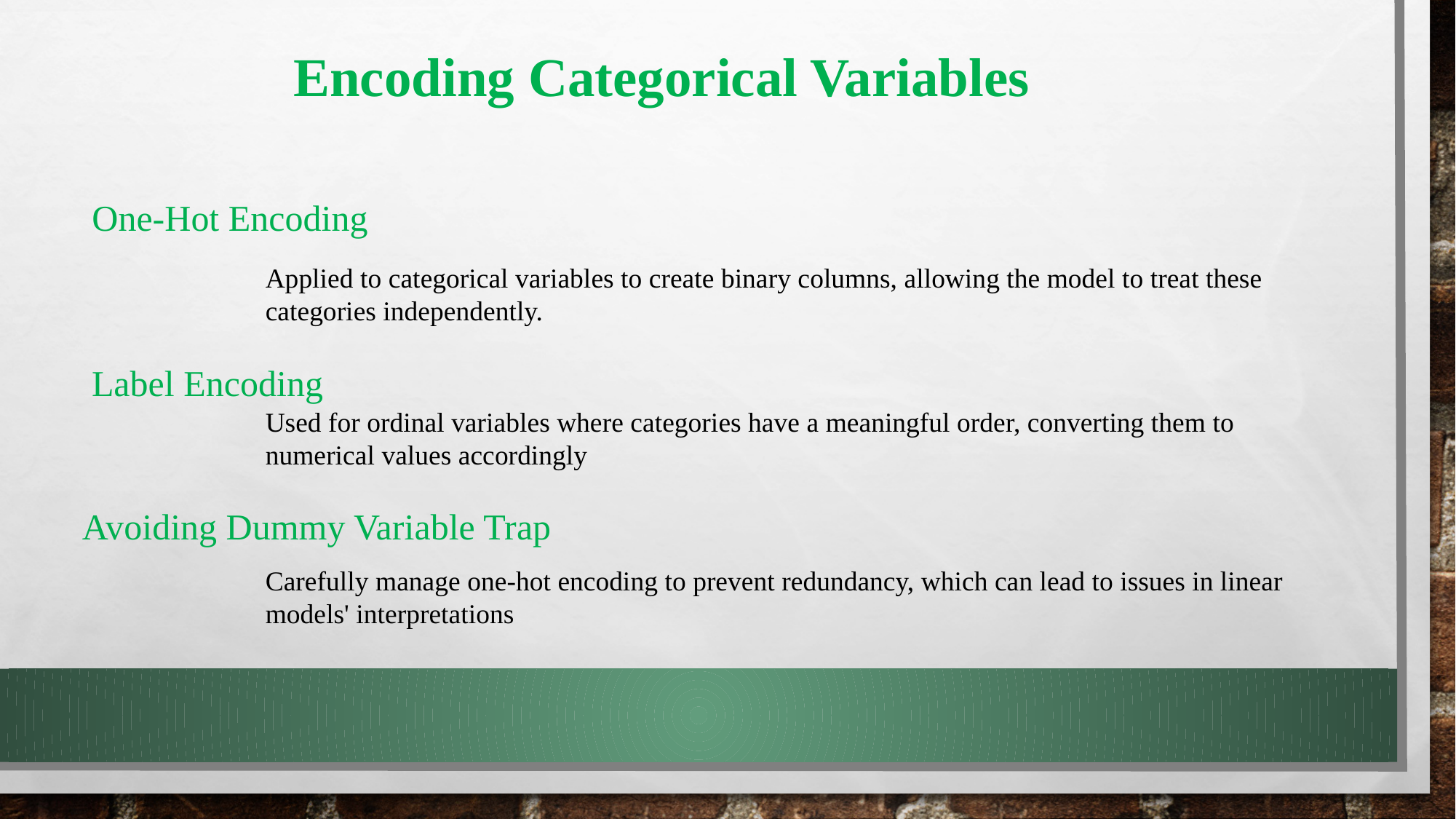

Encoding Categorical Variables
One-Hot Encoding
Applied to categorical variables to create binary columns, allowing the model to treat these categories independently.
Label Encoding
Used for ordinal variables where categories have a meaningful order, converting them to numerical values accordingly
Avoiding Dummy Variable Trap
Carefully manage one-hot encoding to prevent redundancy, which can lead to issues in linear models' interpretations